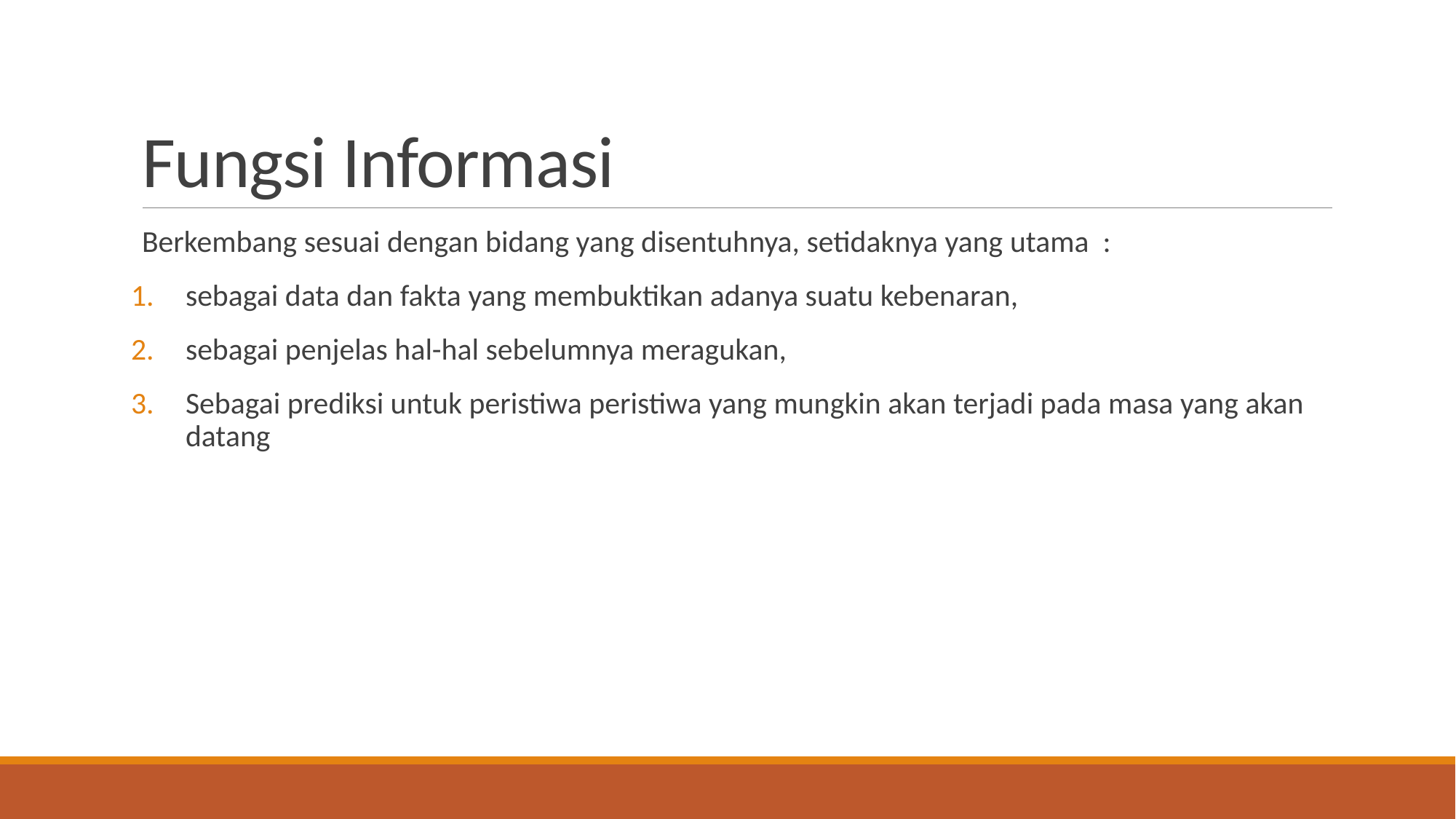

# Fungsi Informasi
Berkembang sesuai dengan bidang yang disentuhnya, setidaknya yang utama  :
sebagai data dan fakta yang membuktikan adanya suatu kebenaran,
sebagai penjelas hal-hal sebelumnya meragukan,
Sebagai prediksi untuk peristiwa peristiwa yang mungkin akan terjadi pada masa yang akan datang